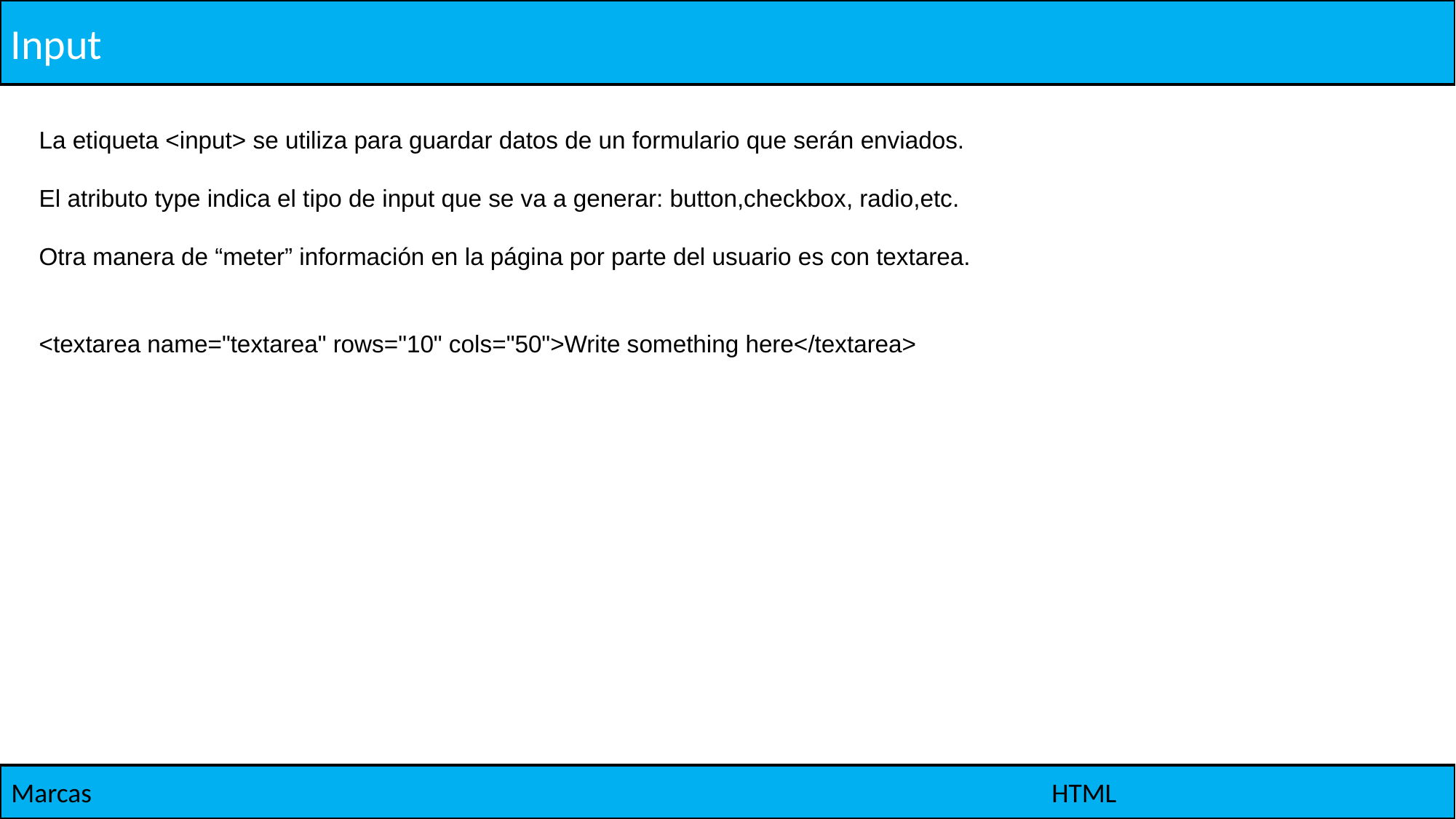

Input

La etiqueta <input> se utiliza para guardar datos de un formulario que serán enviados.

El atributo type indica el tipo de input que se va a generar: button,checkbox, radio,etc.

Otra manera de “meter” información en la página por parte del usuario es con textarea.

<textarea name="textarea" rows="10" cols="50">Write something here</textarea>

Marcas

HTML